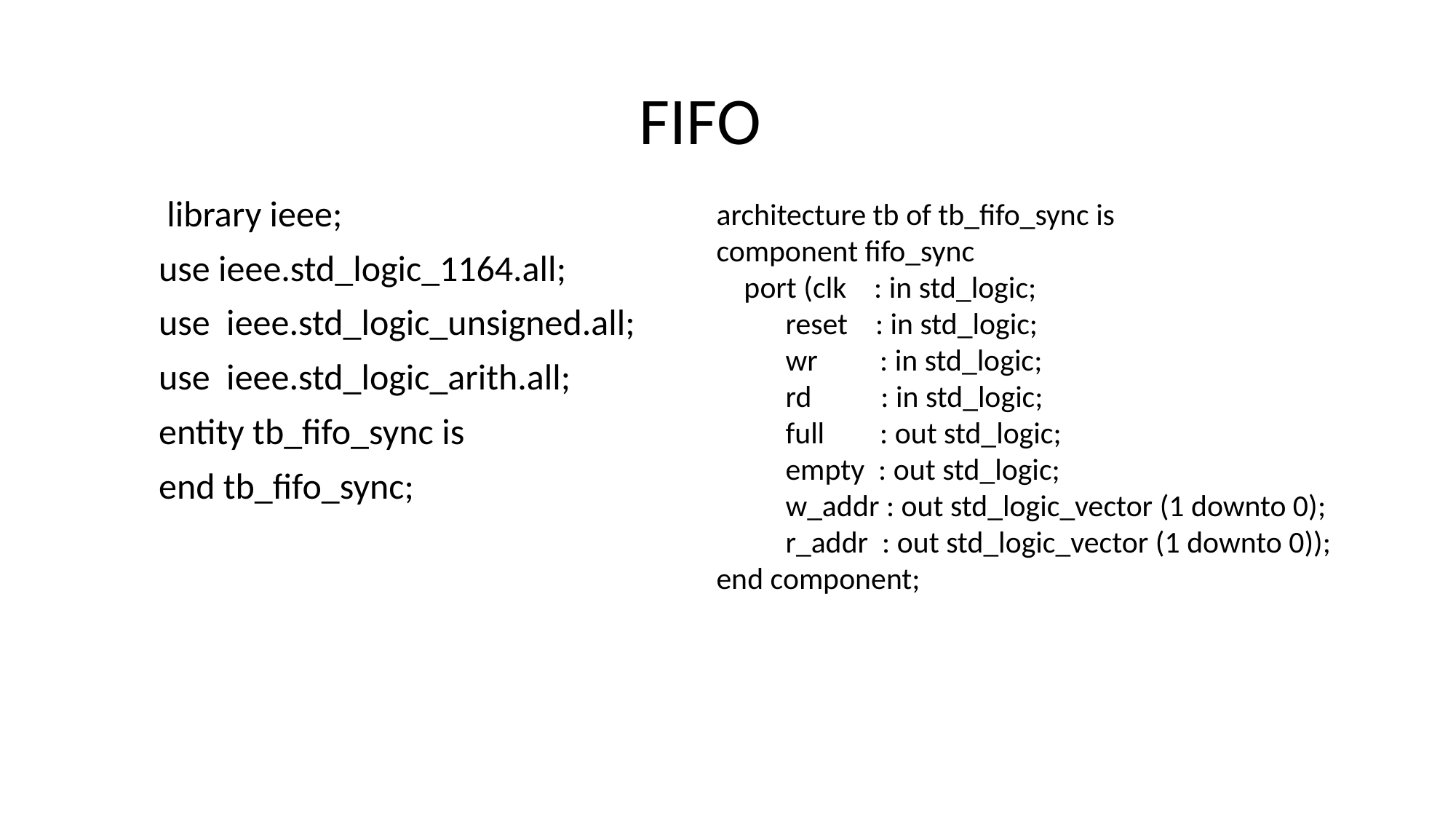

# FIFO
 library ieee;
use ieee.std_logic_1164.all;
use  ieee.std_logic_unsigned.all;
use  ieee.std_logic_arith.all;
entity tb_fifo_sync is
end tb_fifo_sync;

    architecture tb of tb_fifo_sync is
    component fifo_sync
        port (clk    : in std_logic;
              reset    : in std_logic;
              wr         : in std_logic;
              rd          : in std_logic;
              full        : out std_logic;
              empty  : out std_logic;
              w_addr : out std_logic_vector (1 downto 0);
              r_addr  : out std_logic_vector (1 downto 0));
    end component;